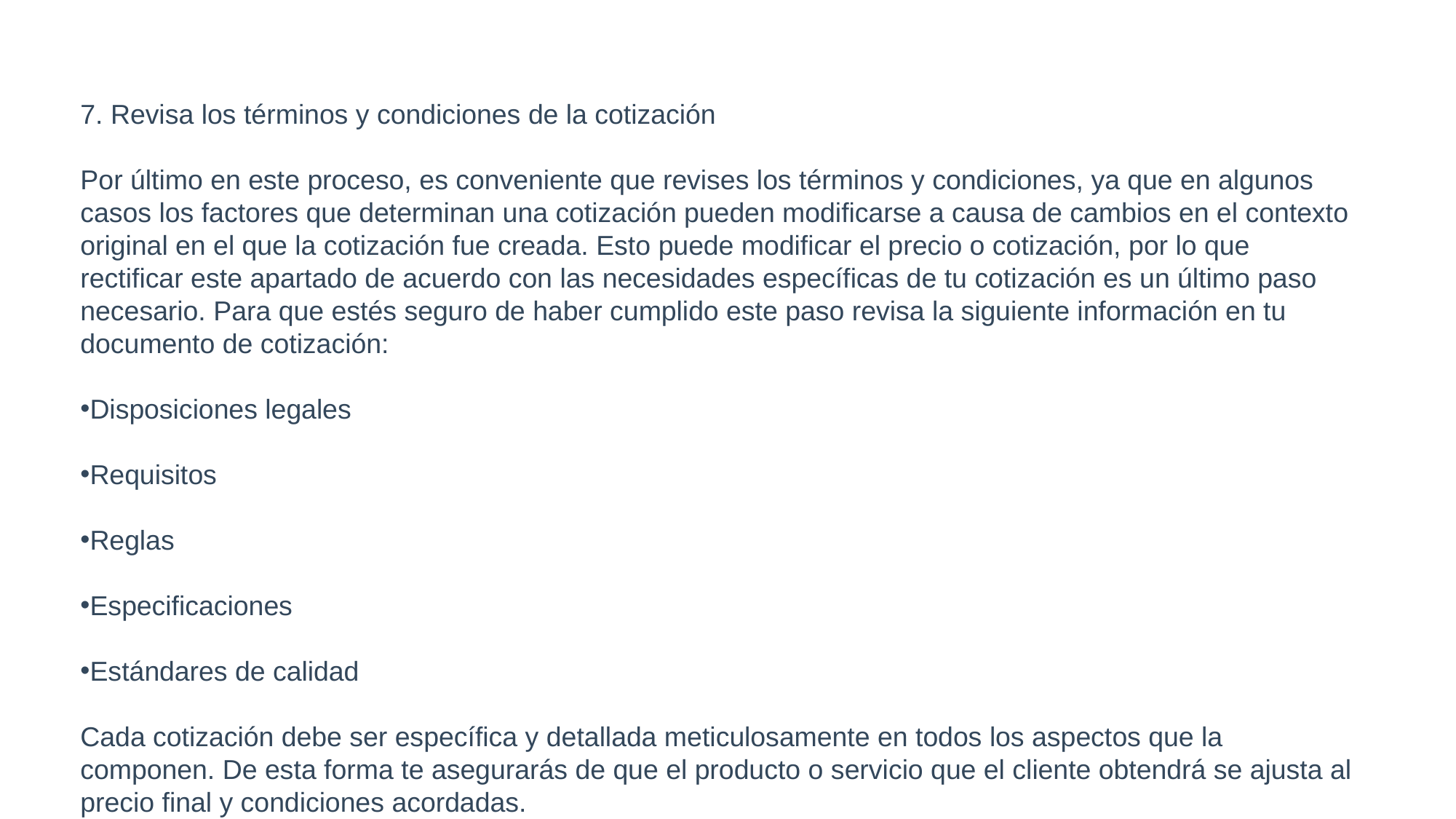

7. Revisa los términos y condiciones de la cotización

Por último en este proceso, es conveniente que revises los términos y condiciones, ya que en algunos casos los factores que determinan una cotización pueden modificarse a causa de cambios en el contexto original en el que la cotización fue creada. Esto puede modificar el precio o cotización, por lo que rectificar este apartado de acuerdo con las necesidades específicas de tu cotización es un último paso necesario. Para que estés seguro de haber cumplido este paso revisa la siguiente información en tu documento de cotización:

Disposiciones legales

Requisitos

Reglas

Especificaciones

Estándares de calidad

Cada cotización debe ser específica y detallada meticulosamente en todos los aspectos que la componen. De esta forma te asegurarás de que el producto o servicio que el cliente obtendrá se ajusta al precio final y condiciones acordadas.